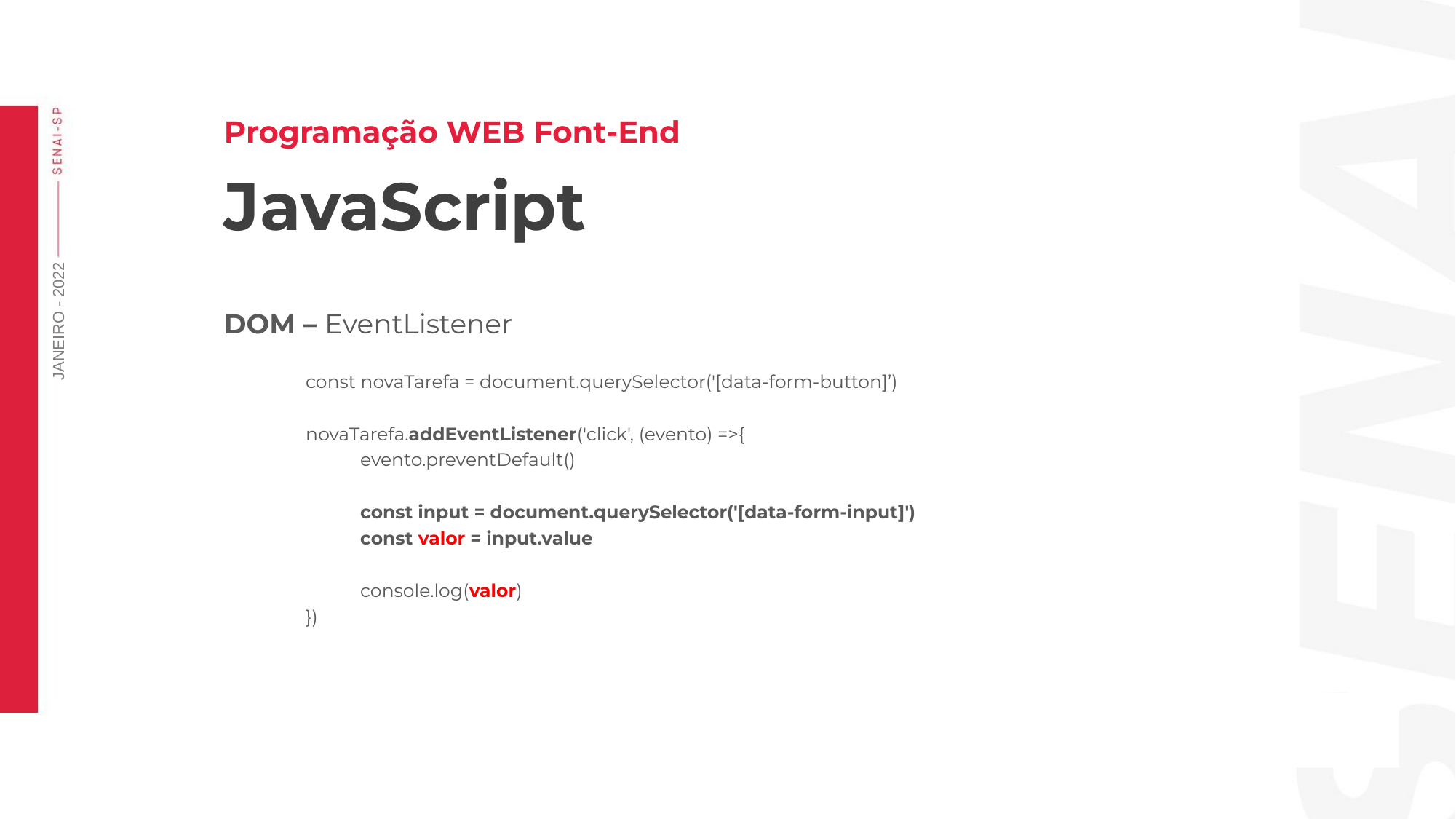

Programação WEB Font-End
JavaScript
DOM – EventListener

const novaTarefa = document.querySelector('[data-form-button]’)

novaTarefa.addEventListener('click', (evento) =>{
evento.preventDefault()

const input = document.querySelector('[data-form-input]')
const valor = input.value

console.log(valor)
})
JANEIRO - 2022